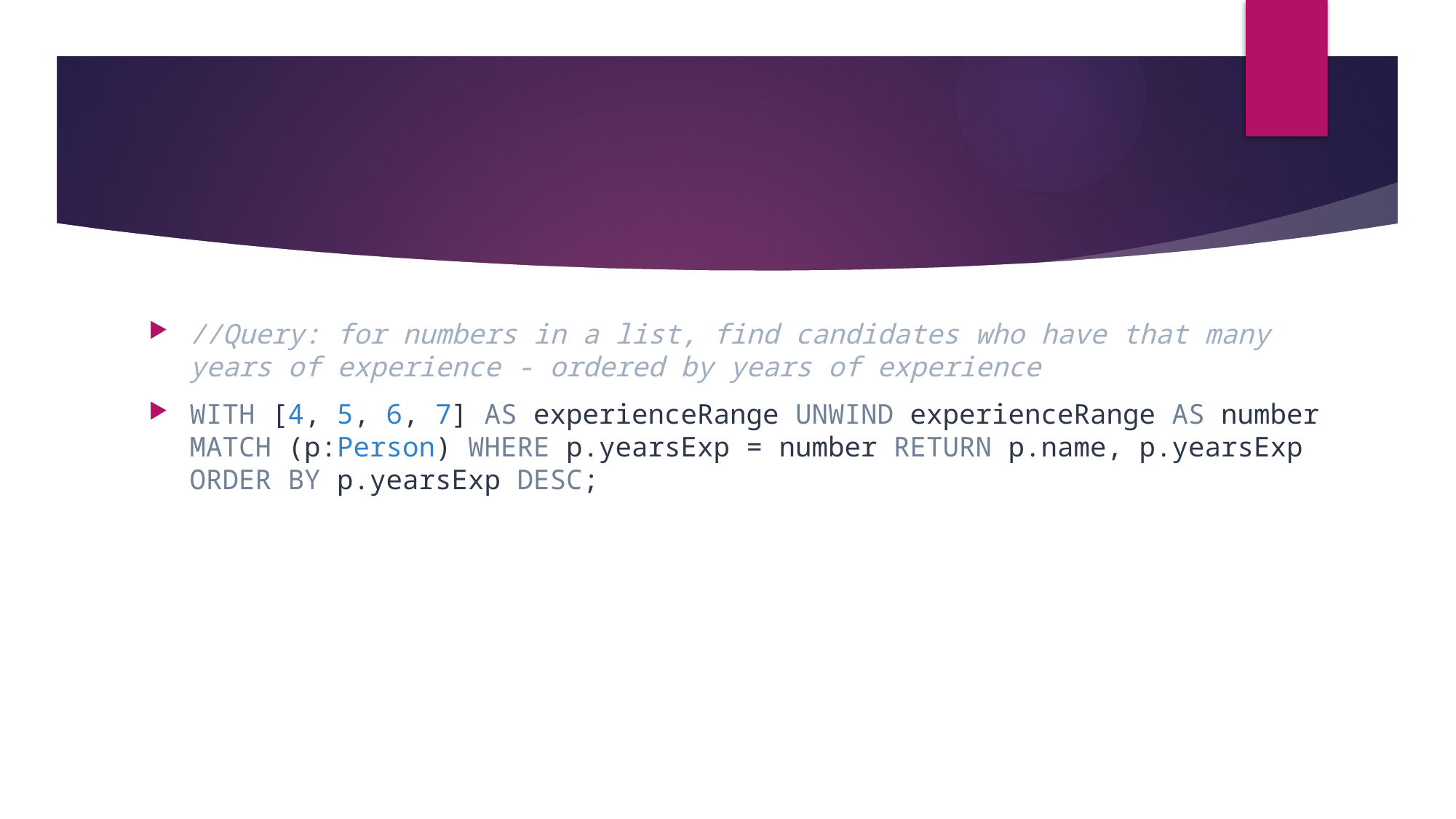

#
//Query: for numbers in a list, find candidates who have that many years of experience - ordered by years of experience
WITH [4, 5, 6, 7] AS experienceRange UNWIND experienceRange AS number MATCH (p:Person) WHERE p.yearsExp = number RETURN p.name, p.yearsExp ORDER BY p.yearsExp DESC;